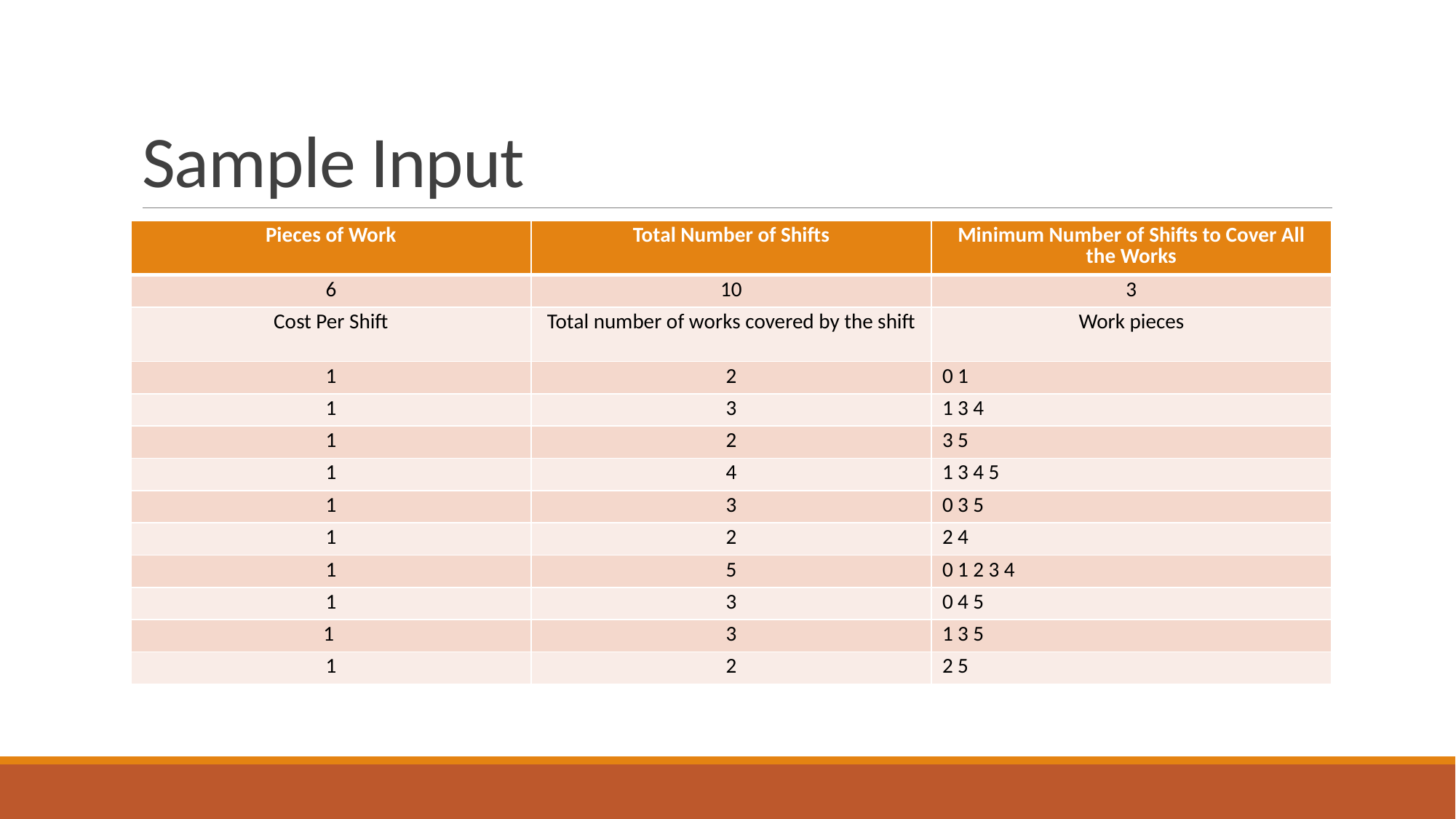

# Sample Input
| Pieces of Work | Total Number of Shifts | Minimum Number of Shifts to Cover All the Works |
| --- | --- | --- |
| 6 | 10 | 3 |
| Cost Per Shift | Total number of works covered by the shift | Work pieces |
| 1 | 2 | 0 1 |
| 1 | 3 | 1 3 4 |
| 1 | 2 | 3 5 |
| 1 | 4 | 1 3 4 5 |
| 1 | 3 | 0 3 5 |
| 1 | 2 | 2 4 |
| 1 | 5 | 0 1 2 3 4 |
| 1 | 3 | 0 4 5 |
| 1 | 3 | 1 3 5 |
| 1 | 2 | 2 5 |